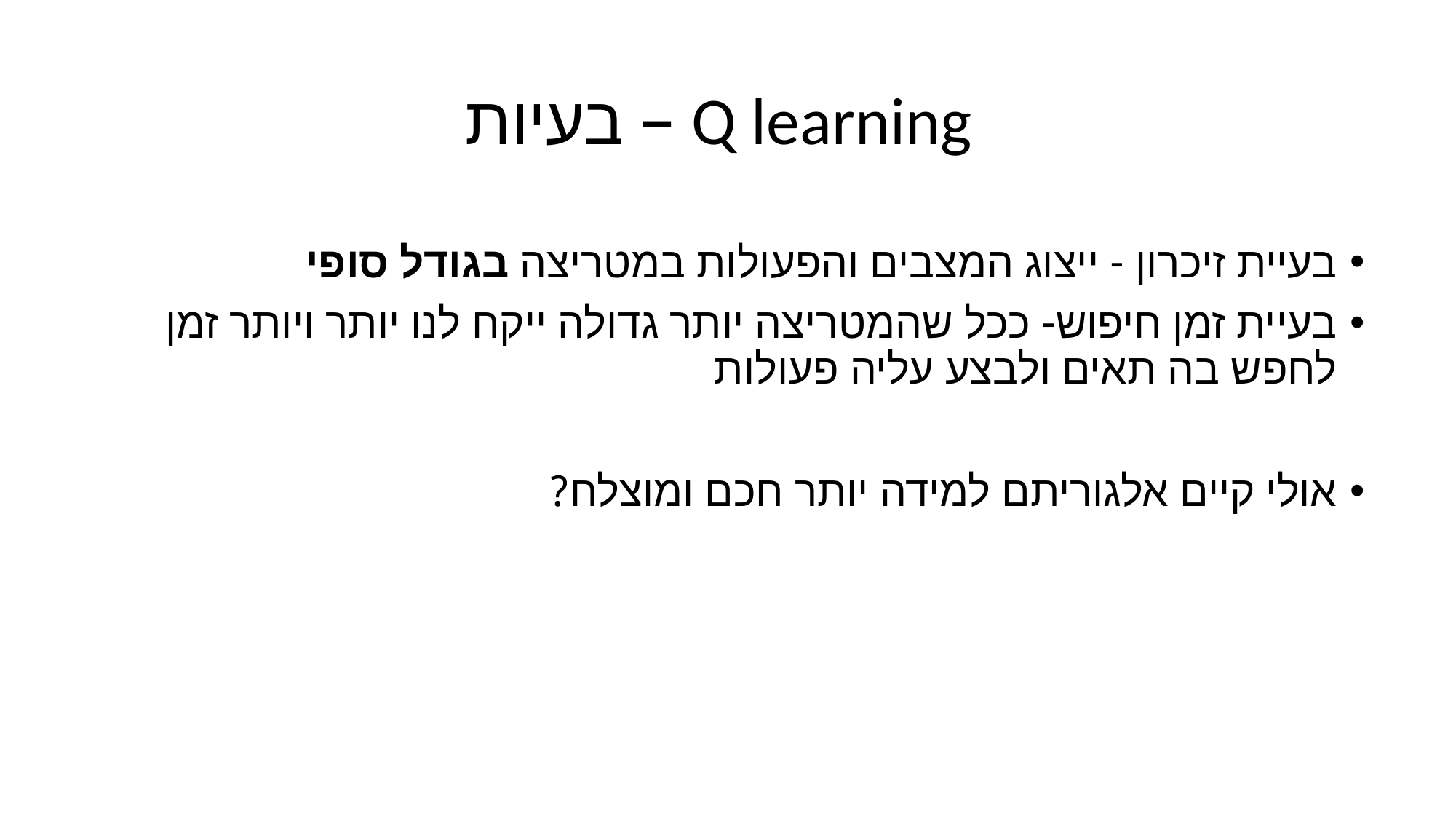

# Q learning – בעיות
בעיית זיכרון - ייצוג המצבים והפעולות במטריצה בגודל סופי
בעיית זמן חיפוש- ככל שהמטריצה יותר גדולה ייקח לנו יותר ויותר זמן לחפש בה תאים ולבצע עליה פעולות

אולי קיים אלגוריתם למידה יותר חכם ומוצלח?